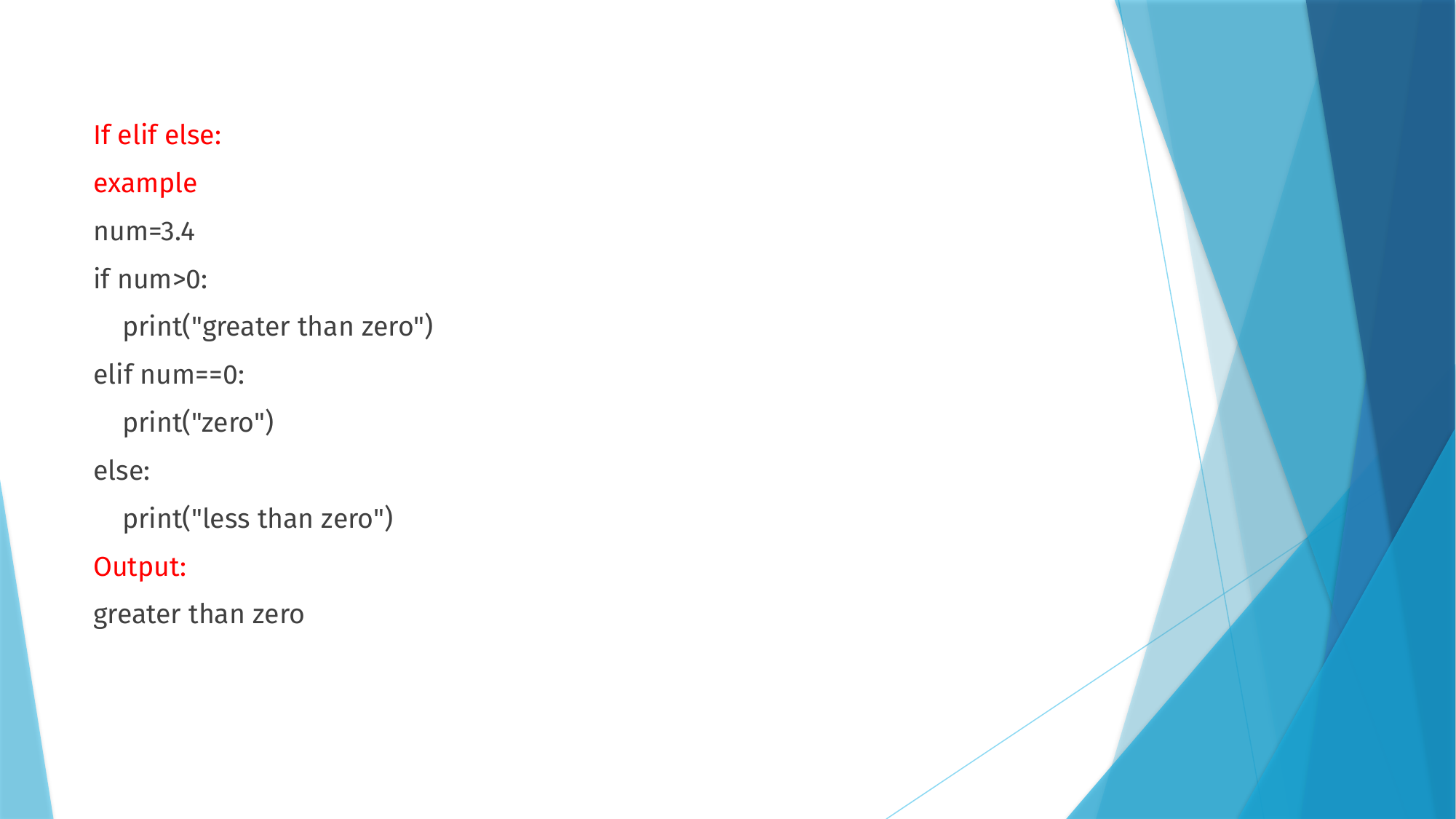

If elif else:
example
num=3.4
if num>0:
    print("greater than zero")
elif num==0:
    print("zero")
else:
    print("less than zero")
Output:
greater than zero